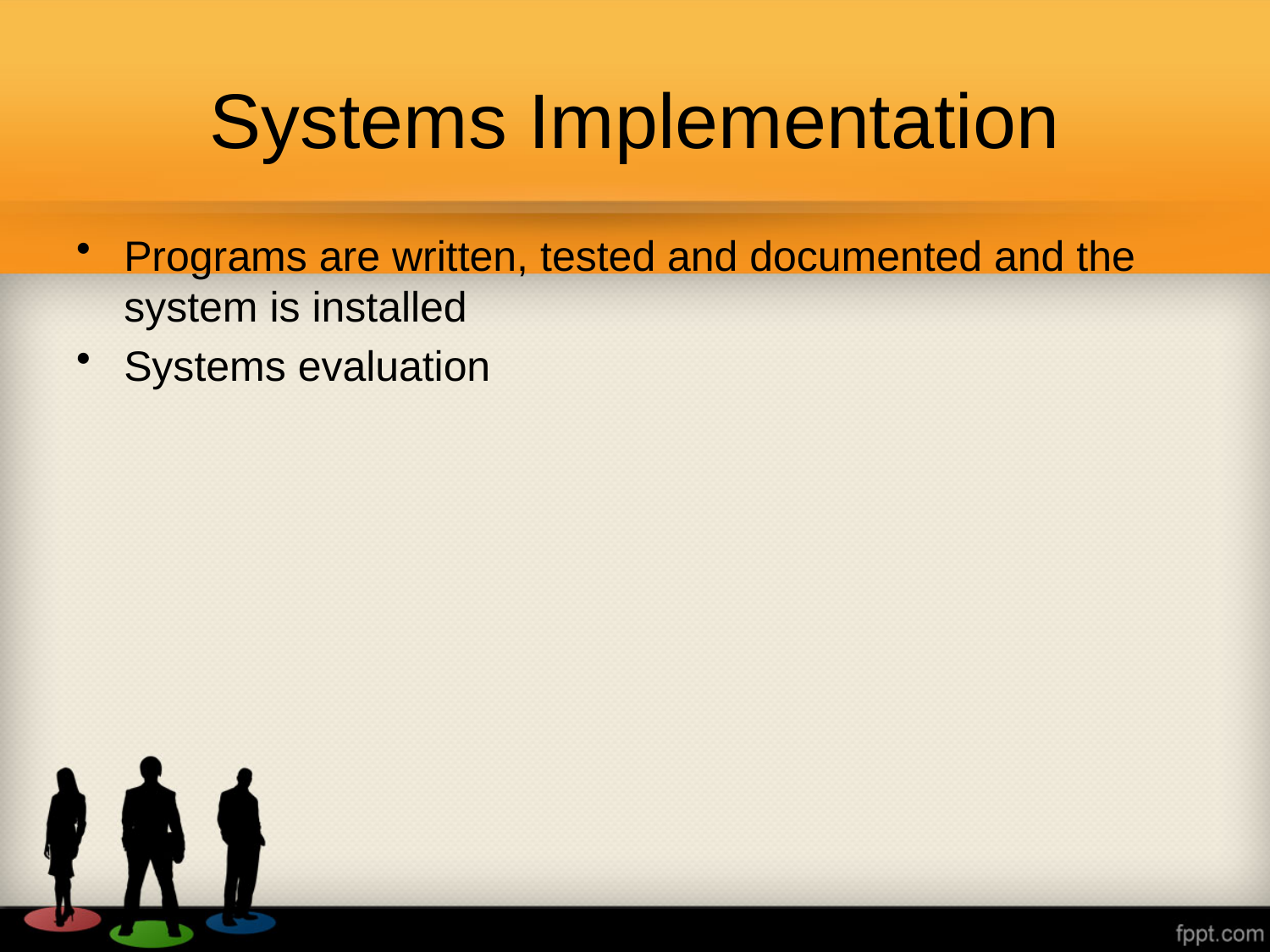

# Systems Implementation
Programs are written, tested and documented and the system is installed
Systems evaluation